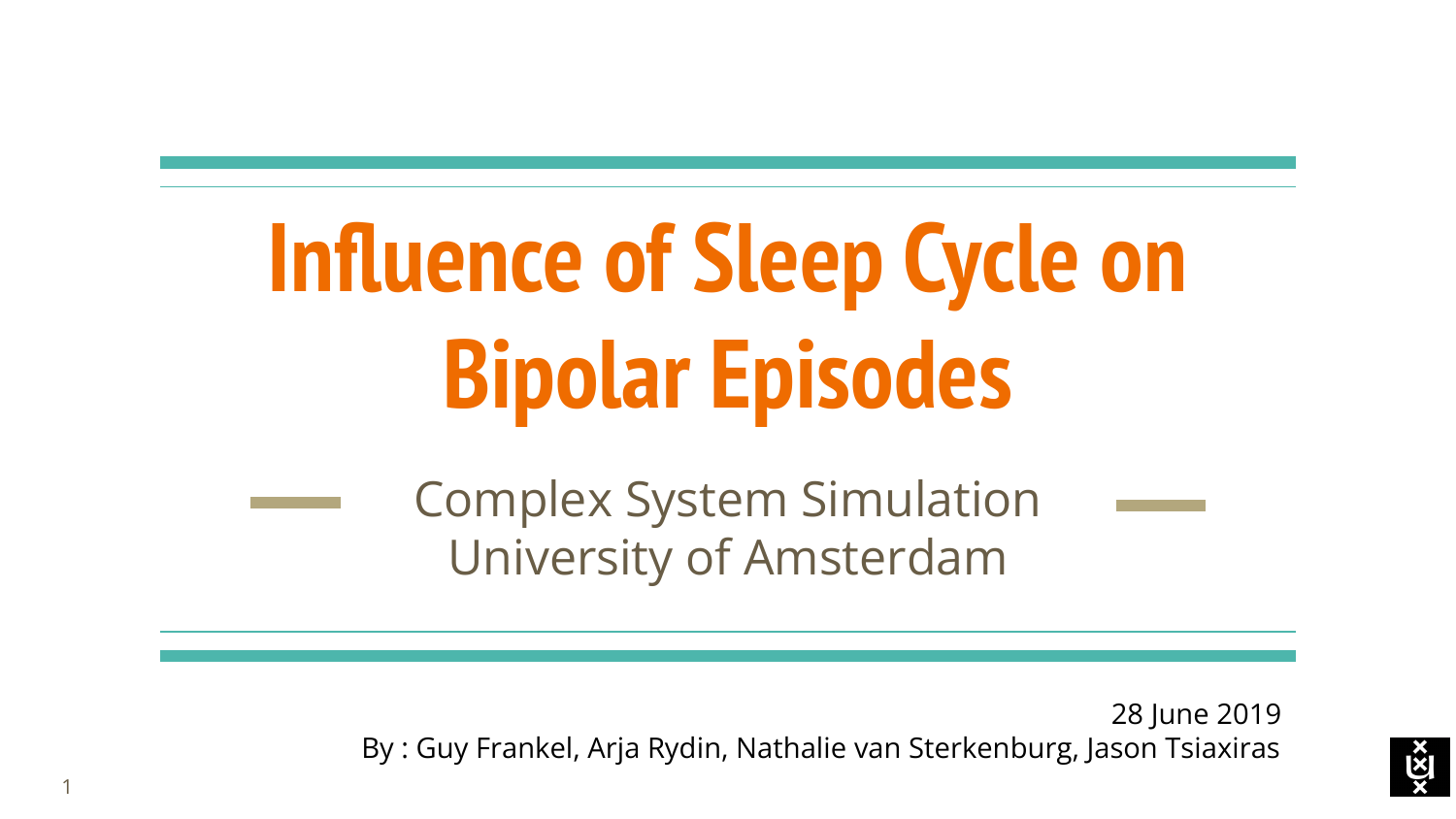

# Influence of Sleep Cycle on Bipolar Episodes
Complex System Simulation
University of Amsterdam

28 June 2019
By : Guy Frankel, Arja Rydin, Nathalie van Sterkenburg, Jason Tsiaxiras
1